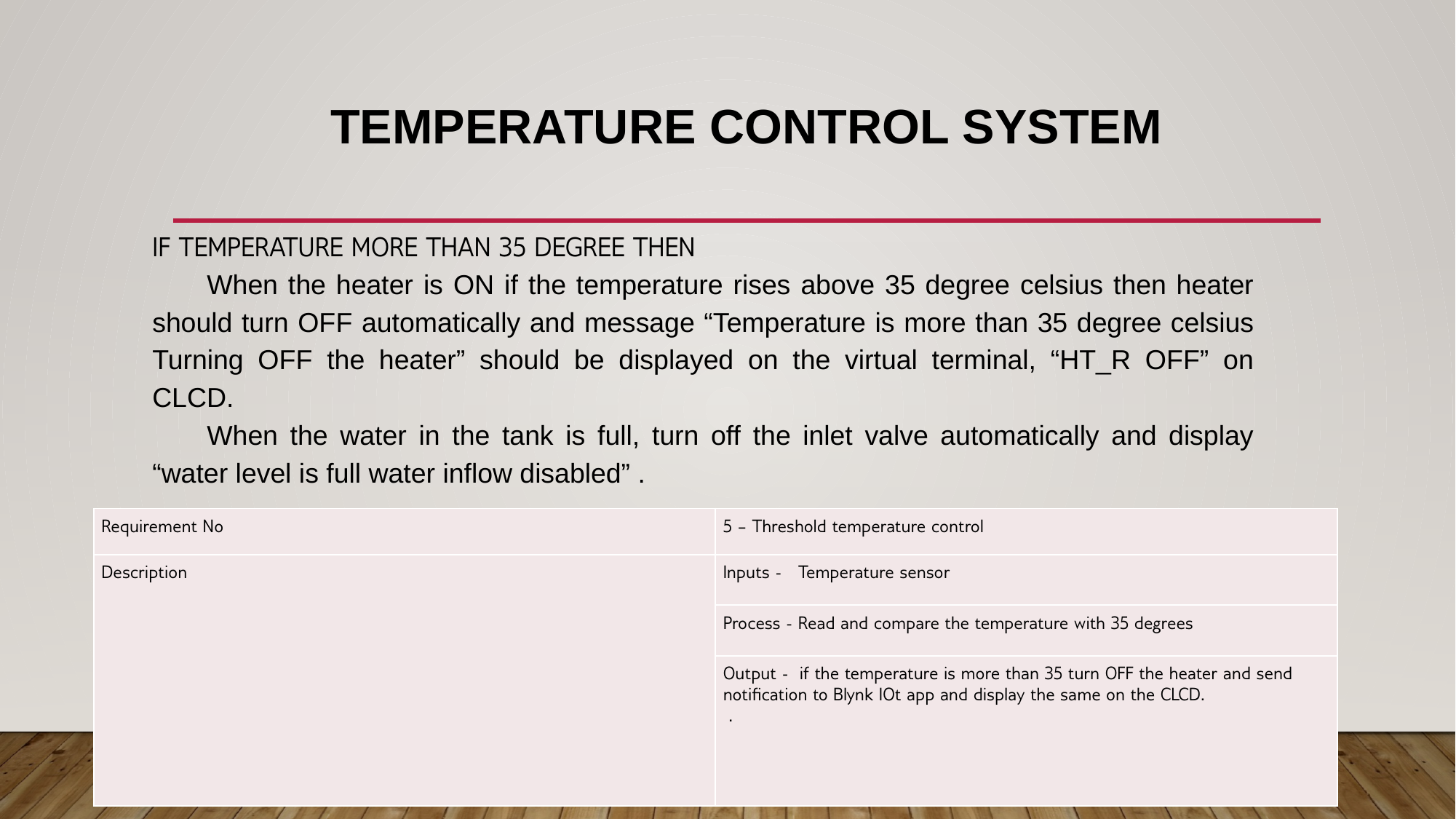

# Temperature Control System
IF TEMPERATURE MORE THAN 35 DEGREE THEN
When the heater is ON if the temperature rises above 35 degree celsius then heater should turn OFF automatically and message “Temperature is more than 35 degree celsius Turning OFF the heater” should be displayed on the virtual terminal, “HT_R OFF” on CLCD.
When the water in the tank is full, turn off the inlet valve automatically and display “water level is full water inflow disabled” .

| Requirement No | 5 – Threshold temperature control |
| --- | --- |
| Description | Inputs - Temperature sensor |
|  | Process - Read and compare the temperature with 35 degrees |
|  | Output - if the temperature is more than 35 turn OFF the heater and send notification to Blynk IOt app and display the same on the CLCD. . |